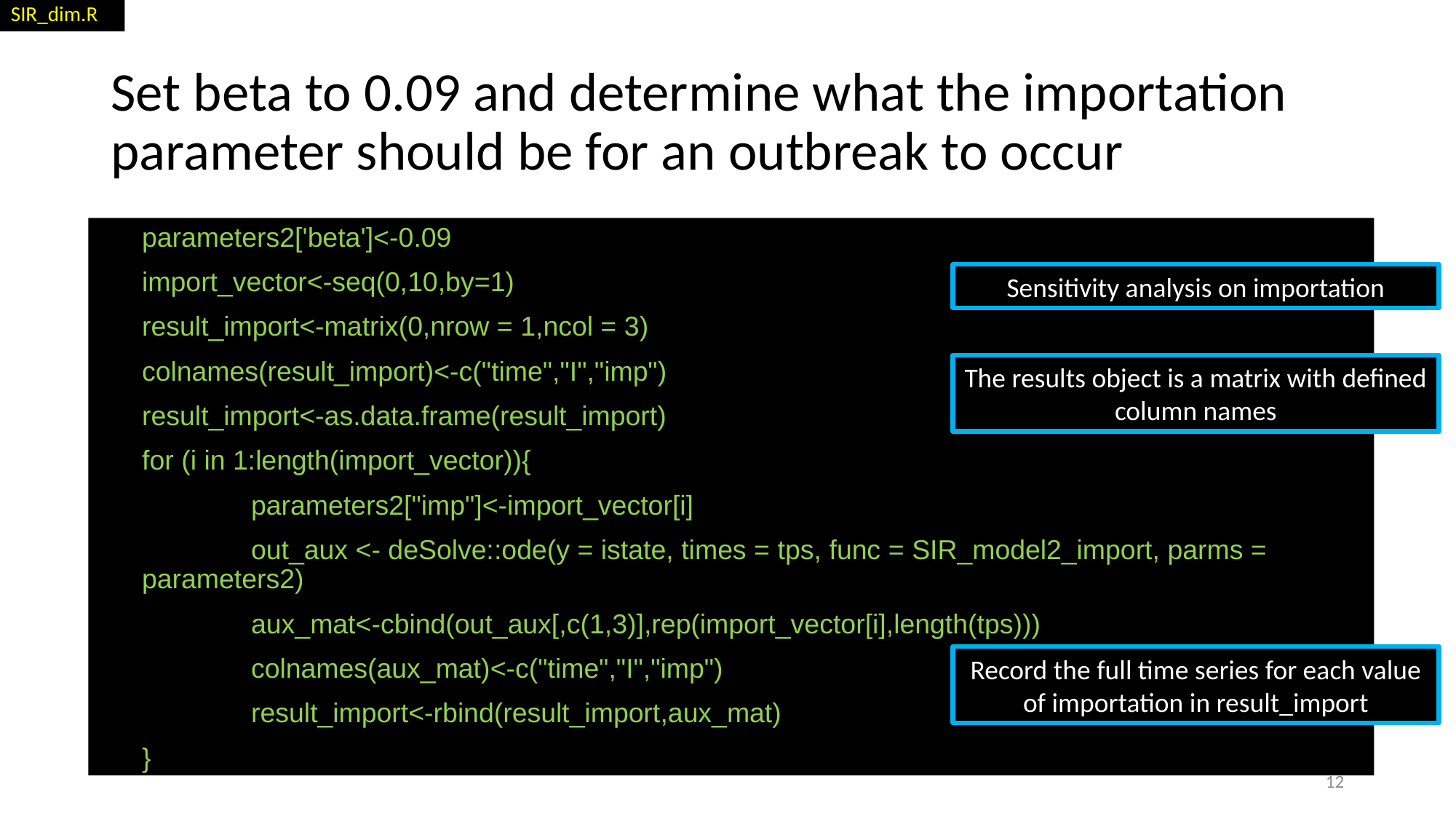

SIR_dim.R
# Set beta to 0.09 and determine what the importation parameter should be for an outbreak to occur
parameters2['beta']<-0.09
import_vector<-seq(0,10,by=1)
result_import<-matrix(0,nrow = 1,ncol = 3)
colnames(result_import)<-c("time","I","imp")
result_import<-as.data.frame(result_import)
for (i in 1:length(import_vector)){
 	parameters2["imp"]<-import_vector[i]
  	out_aux <- deSolve::ode(y = istate, times = tps, func = SIR_model2_import, parms = parameters2)
  	aux_mat<-cbind(out_aux[,c(1,3)],rep(import_vector[i],length(tps)))
  	colnames(aux_mat)<-c("time","I","imp")
  	result_import<-rbind(result_import,aux_mat)
}

Sensitivity analysis on importation
The results object is a matrix with defined column names
Record the full time series for each value of importation in result_import
12